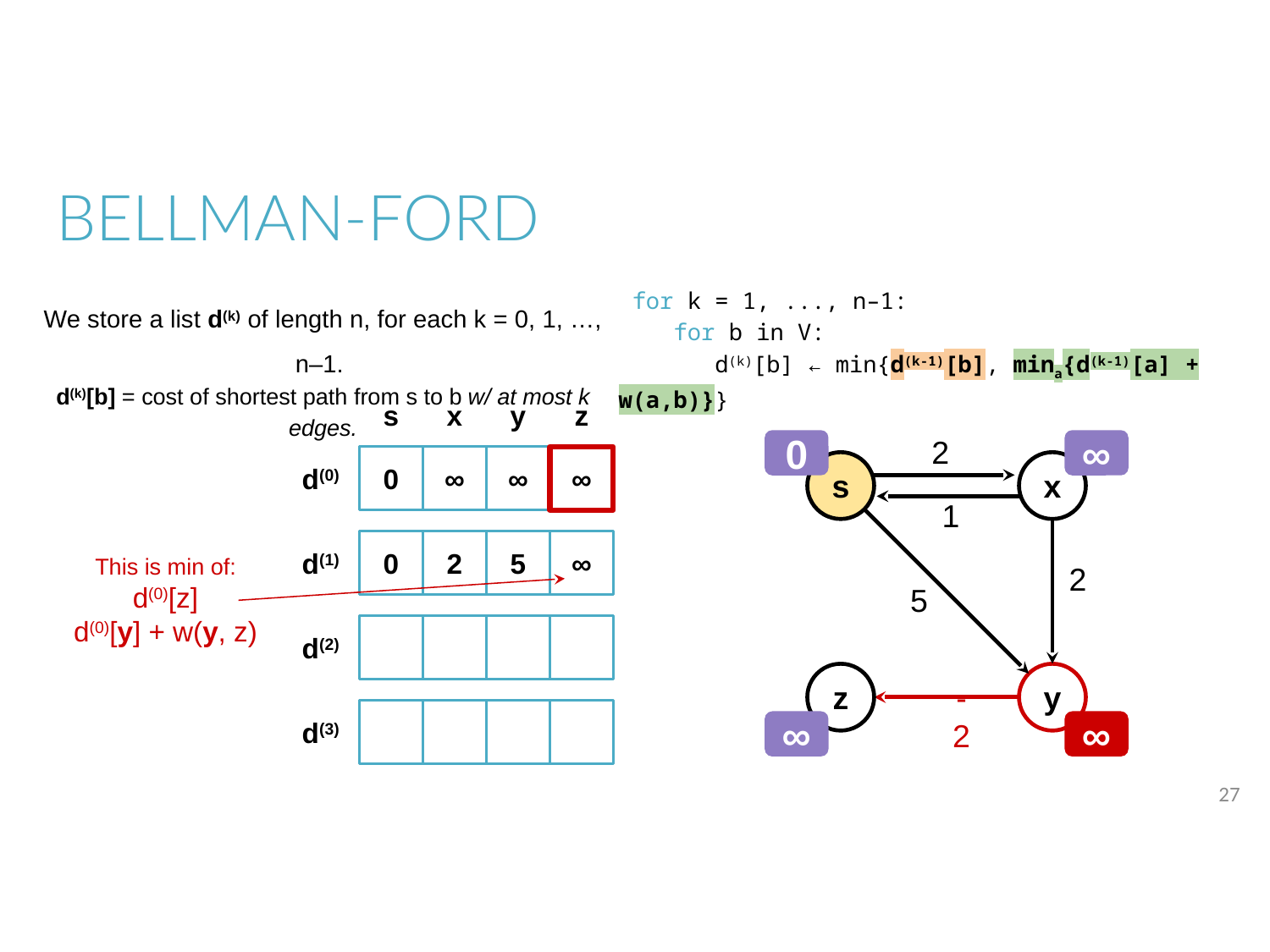

BELLMAN-FORD
 for k = 1, ..., n–1:
    for b in V:
       d(k)[b] ← min{d(k-1)[b], mina{d(k-1)[a] + w(a,b)}}
We store a list d(k) of length n, for each k = 0, 1, …, n–1.
d(k)[b] = cost of shortest path from s to b w/ at most k edges.

s
x
y
z
2
1
2
5
-2
∞
0
0
∞
∞
∞
d(0)
s
x
This is min of:
d(0)[z]
d(0)[y] + w(y, z)

0
2
5
∞
d(1)

d(2)
z
y

d(3)
∞
∞
27